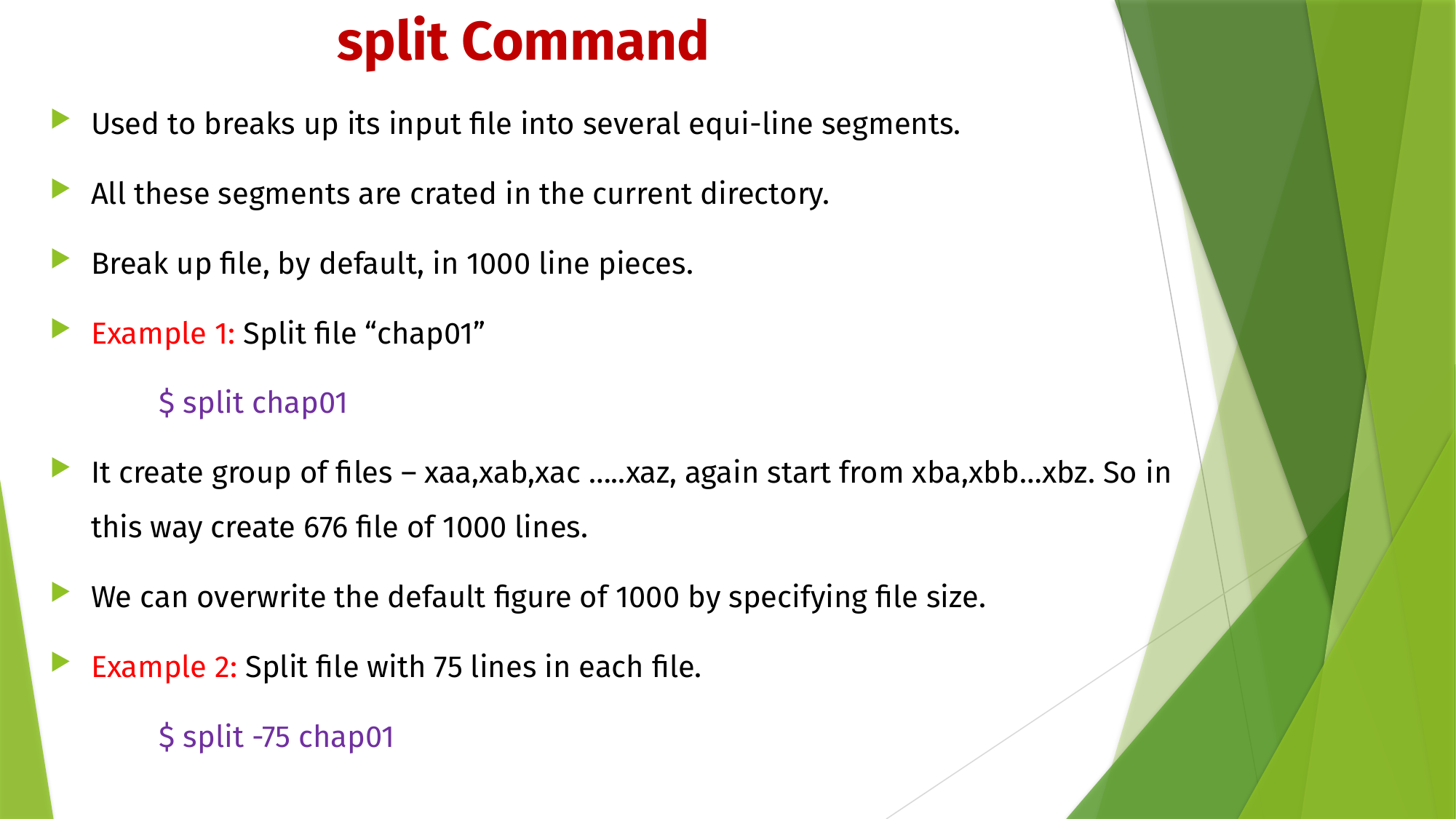

# split Command
Used to breaks up its input file into several equi-line segments.
All these segments are crated in the current directory.
Break up file, by default, in 1000 line pieces.
Example 1: Split file “chap01”
	$ split chap01
It create group of files – xaa,xab,xac …..xaz, again start from xba,xbb…xbz. So in this way create 676 file of 1000 lines.
We can overwrite the default figure of 1000 by specifying file size.
Example 2: Split file with 75 lines in each file.
	$ split -75 chap01